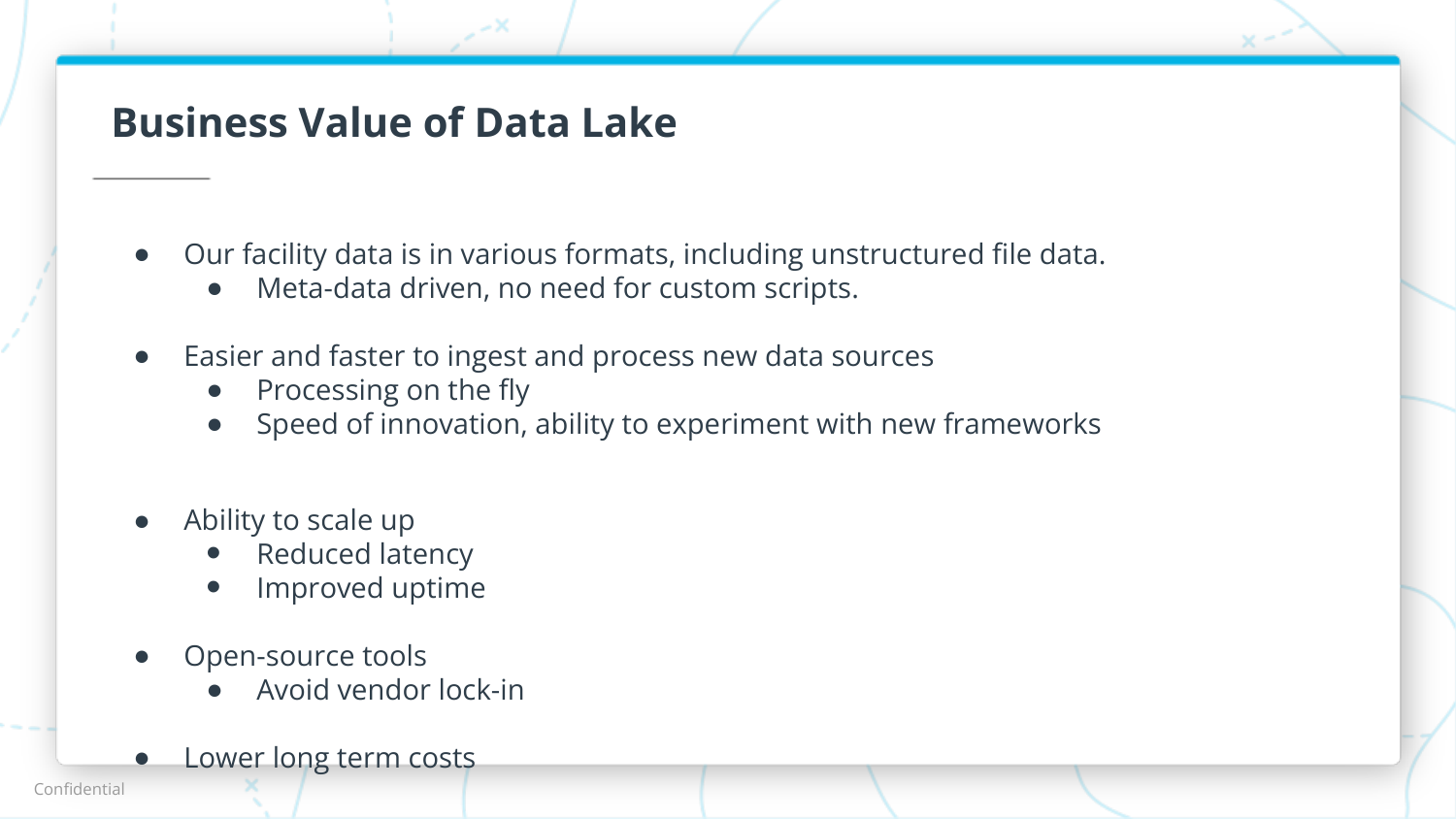

# Business Value of Data Lake
Our facility data is in various formats, including unstructured file data.
Meta-data driven, no need for custom scripts.

Easier and faster to ingest and process new data sources
Processing on the fly
Speed of innovation, ability to experiment with new frameworks

Ability to scale up
Reduced latency
Improved uptime

Open-source tools
Avoid vendor lock-in

Lower long term costs